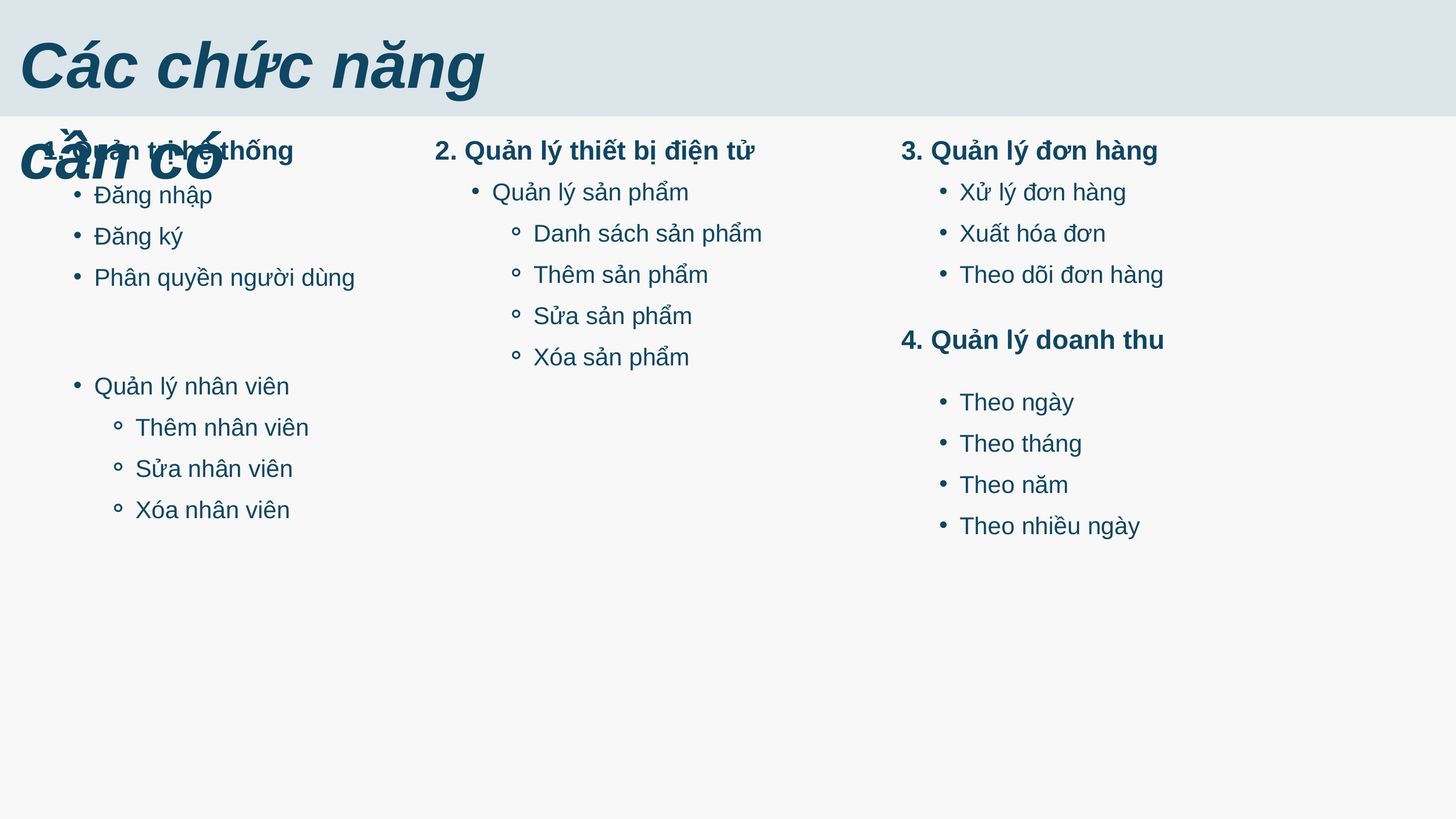

Các chức năng cần có
1. Quản trị hệ thống
2. Quản lý thiết bị điện tử
3. Quản lý đơn hàng
Quản lý sản phẩm
Danh sách sản phẩm
Thêm sản phẩm
Sửa sản phẩm
Xóa sản phẩm
Xử lý đơn hàng
Xuất hóa đơn
Theo dõi đơn hàng
Đăng nhập
Đăng ký
Phân quyền người dùng
4. Quản lý doanh thu
Quản lý nhân viên
Thêm nhân viên
Sửa nhân viên
Xóa nhân viên
Theo ngày
Theo tháng
Theo năm
Theo nhiều ngày